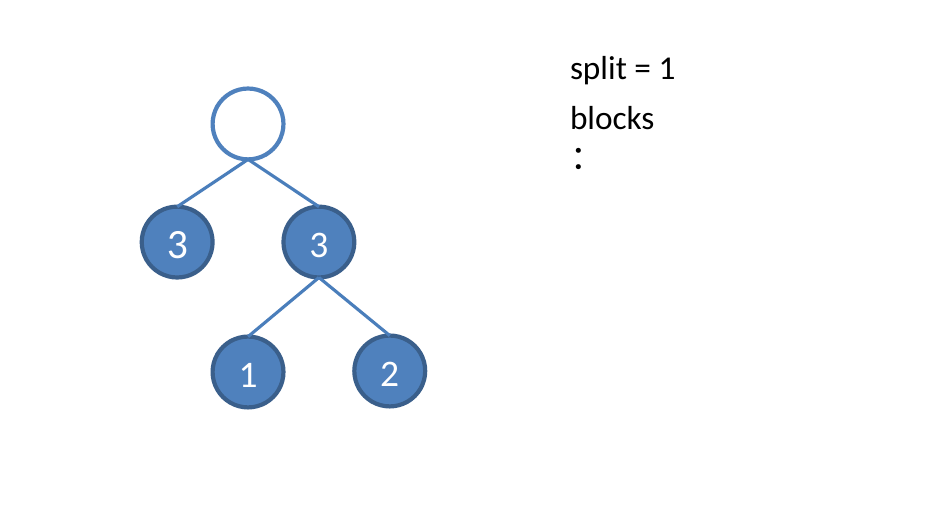

split = 1

blocks：
3
3
2
1